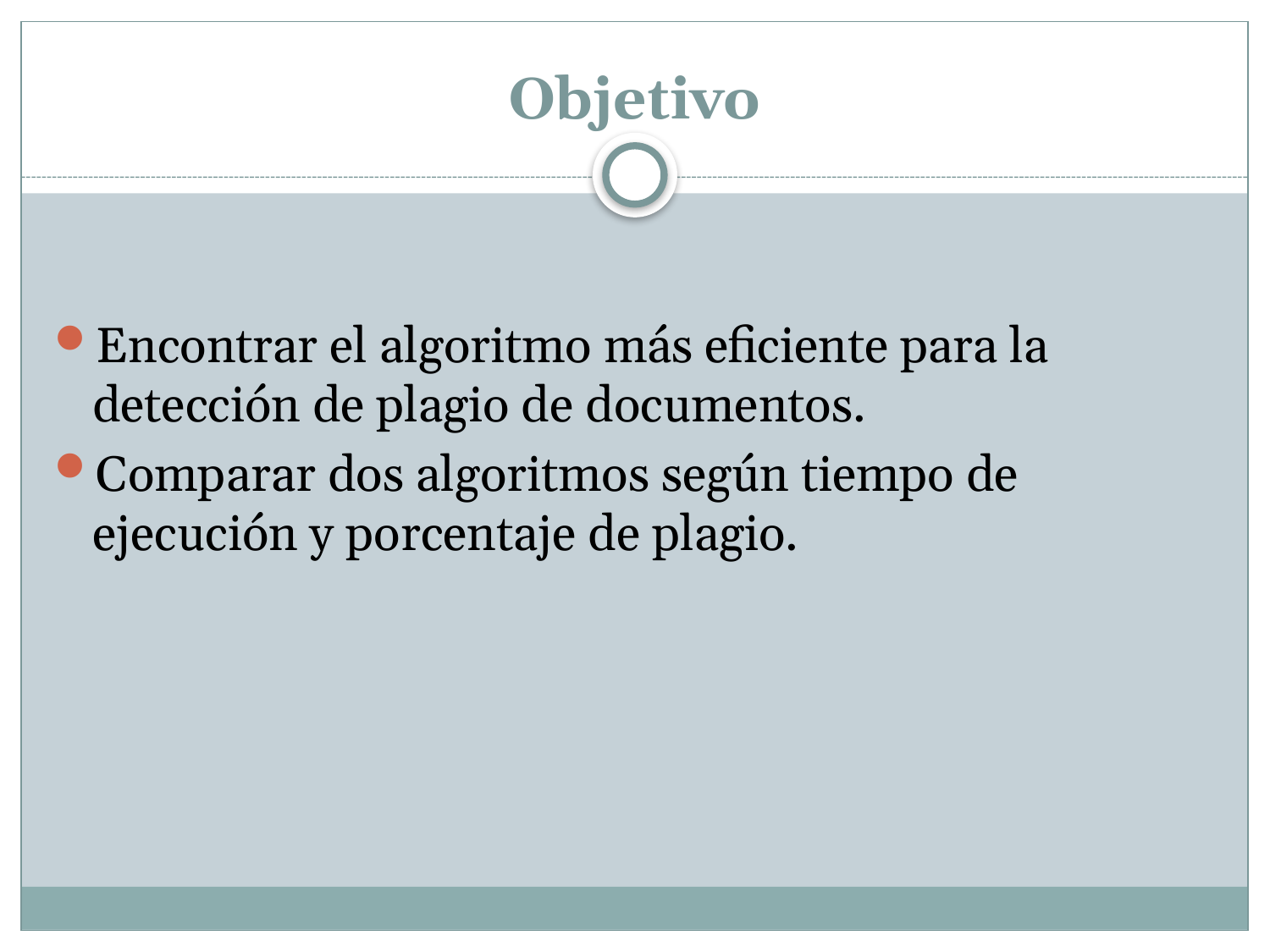

# Objetivo
Encontrar el algoritmo más eficiente para la detección de plagio de documentos.
Comparar dos algoritmos según tiempo de ejecución y porcentaje de plagio.